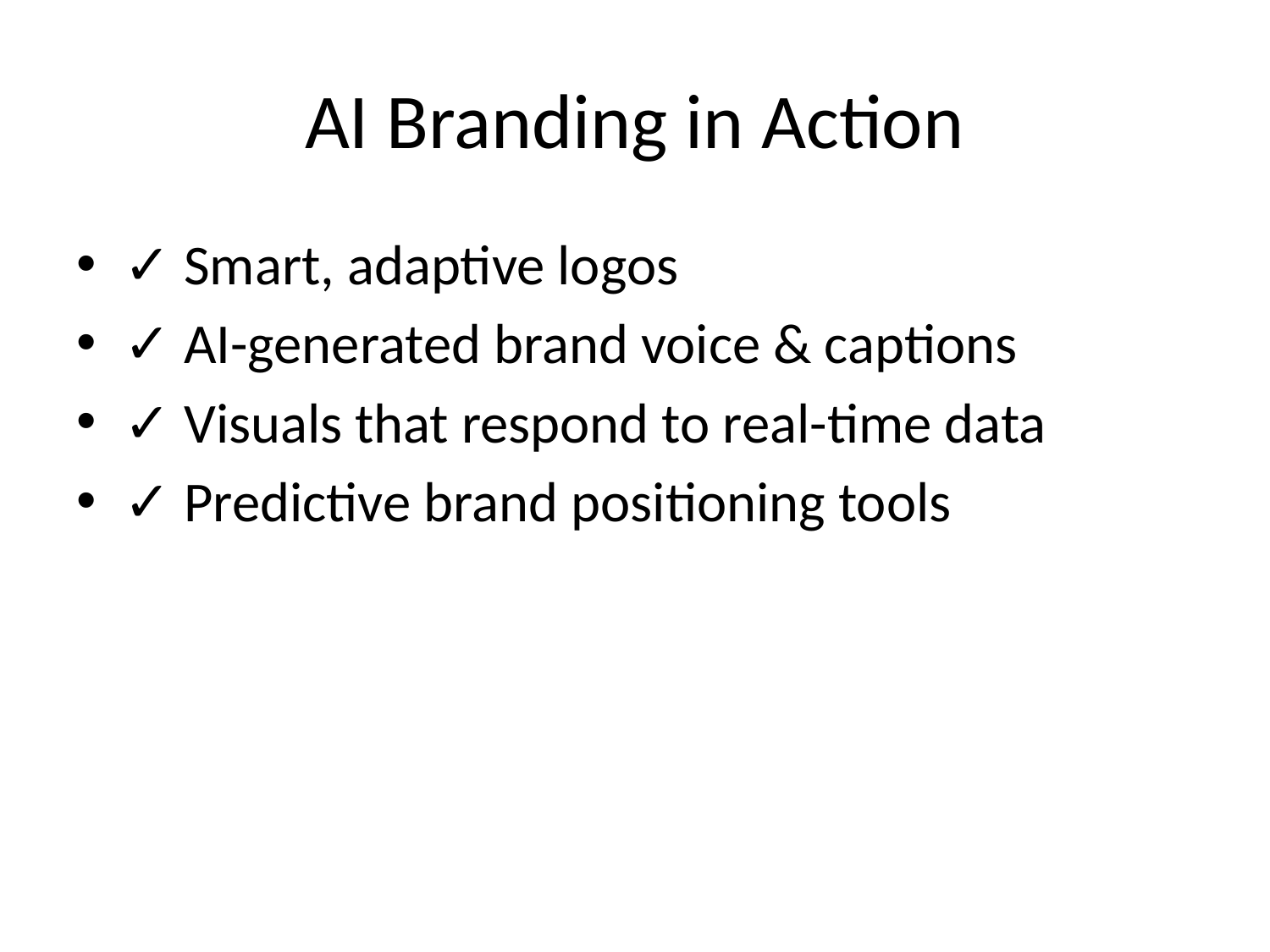

# AI Branding in Action
✓ Smart, adaptive logos
✓ AI-generated brand voice & captions
✓ Visuals that respond to real-time data
✓ Predictive brand positioning tools